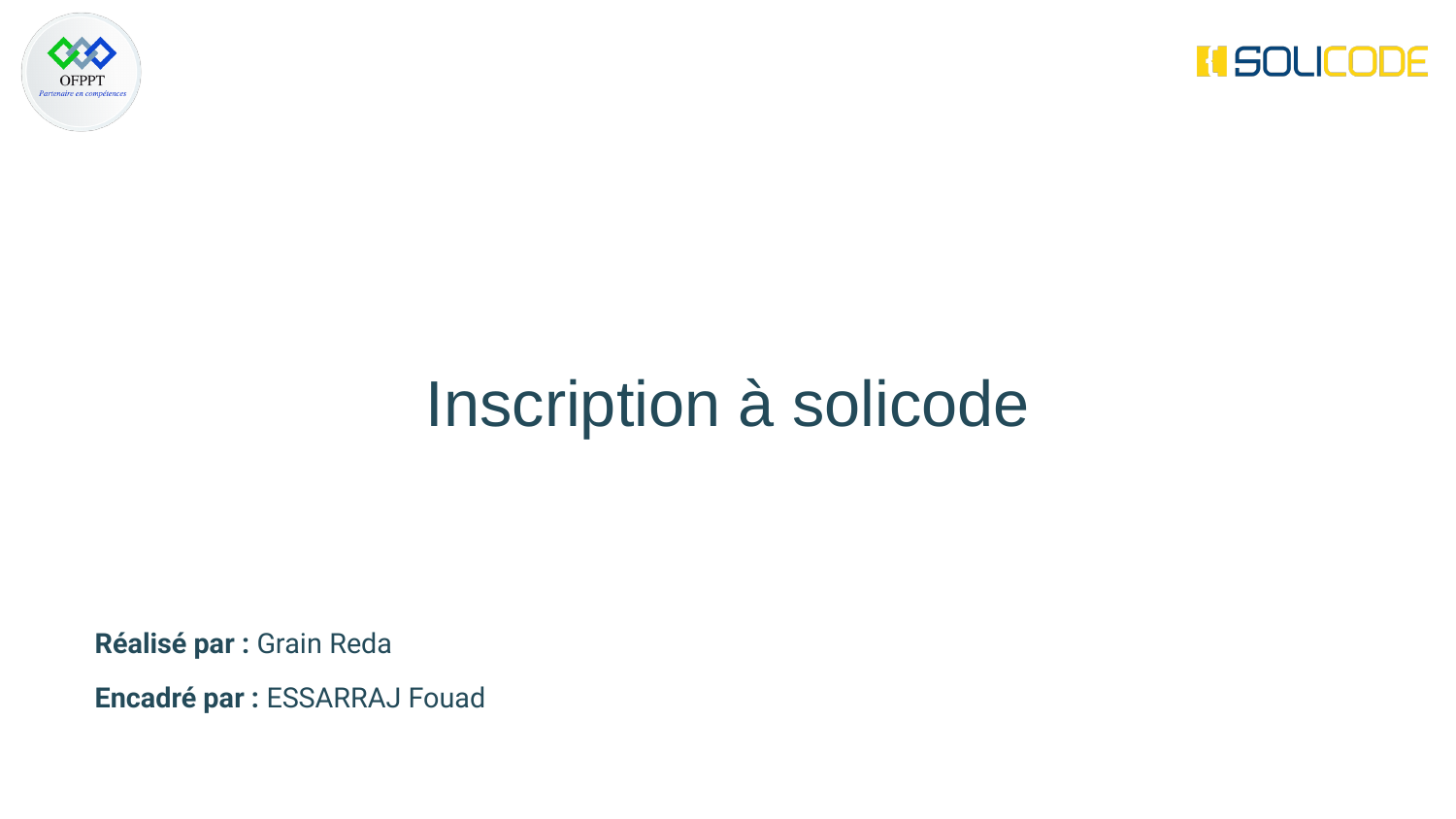

# Inscription à solicode
Réalisé par : Grain Reda
Encadré par : ESSARRAJ Fouad